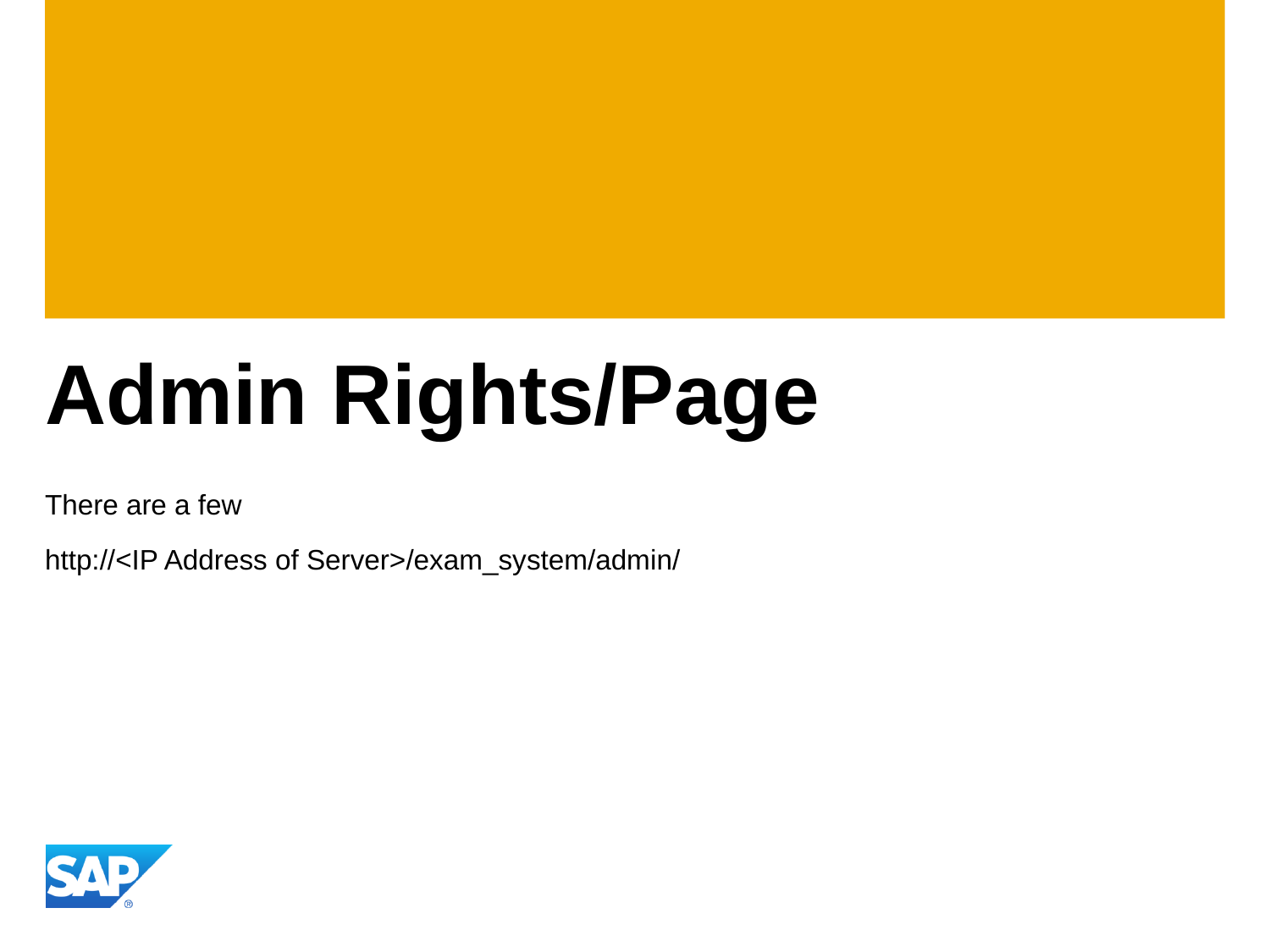

# Admin Rights/Page
There are a few
http://<IP Address of Server>/exam_system/admin/